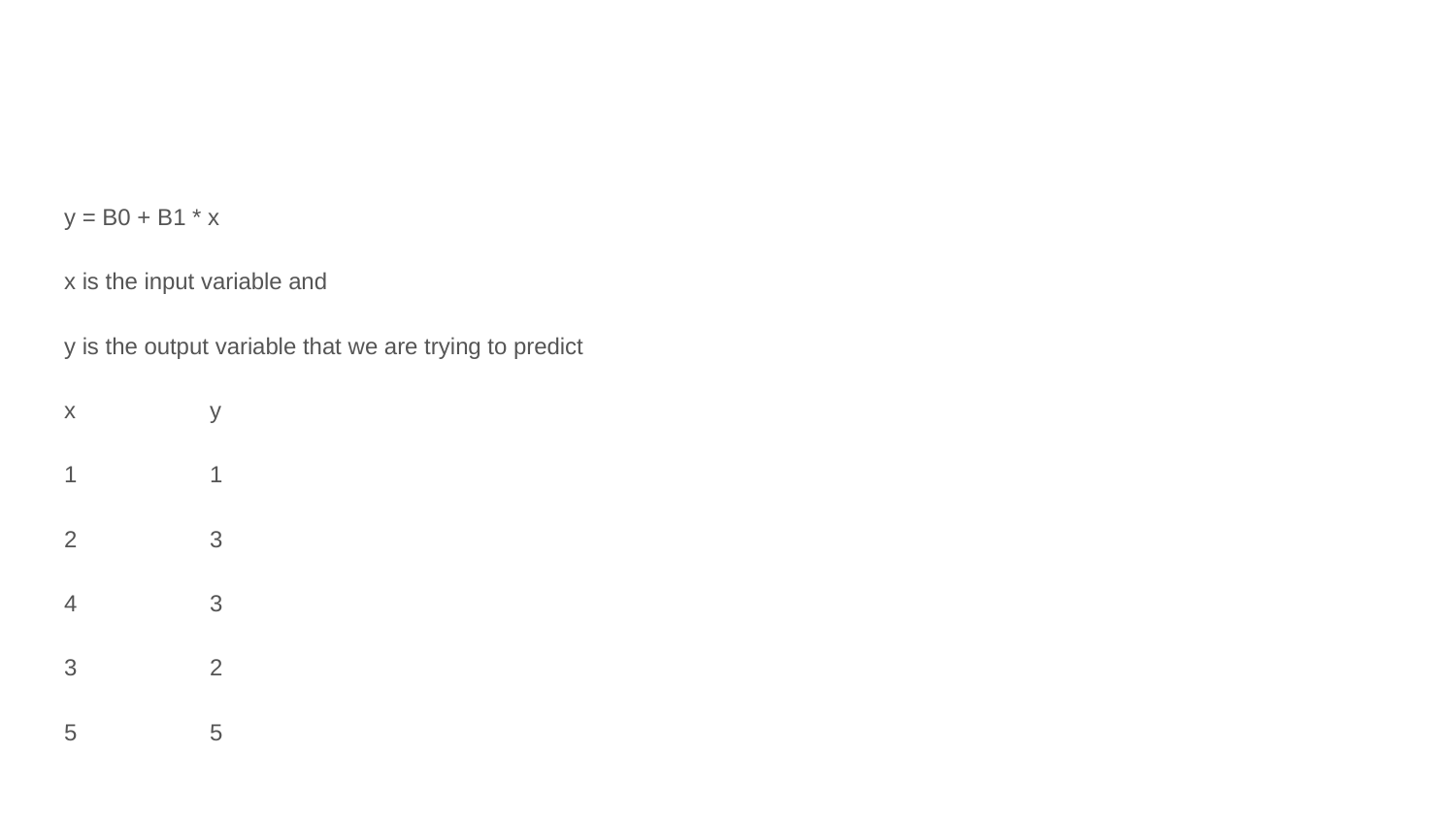

#
y = B0 + B1 * x
x is the input variable and
y is the output variable that we are trying to predict
x	y
1	1
2	3
4	3
3	2
5	5